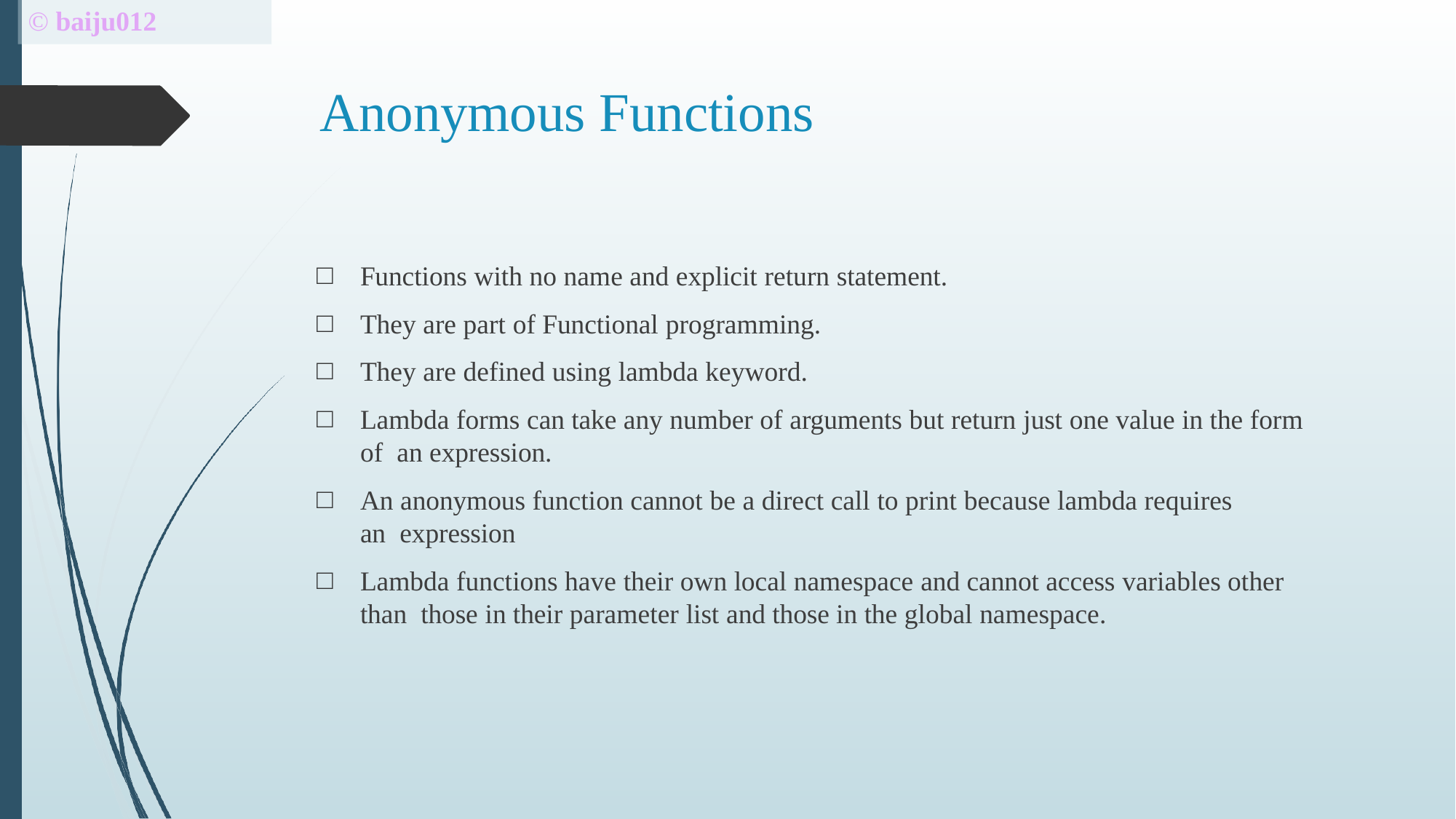

# © baiju012
Anonymous Functions
Functions with no name and explicit return statement.
They are part of Functional programming.
They are defined using lambda keyword.
Lambda forms can take any number of arguments but return just one value in the form of  an expression.
An anonymous function cannot be a direct call to print because lambda requires an  expression
Lambda functions have their own local namespace and cannot access variables other than  those in their parameter list and those in the global namespace.